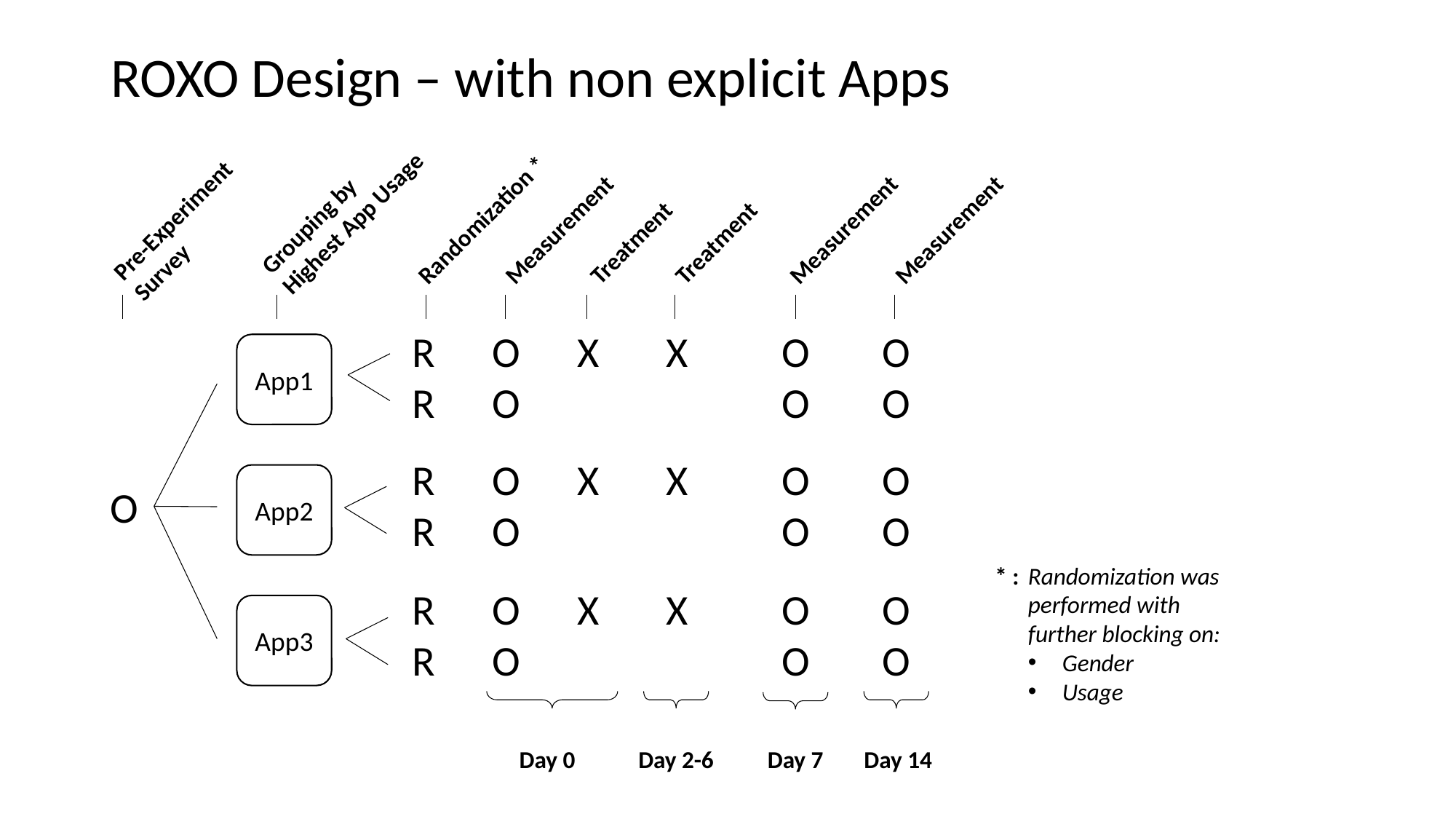

# ROXO Design – with non explicit Apps
Grouping by Highest App Usage
Pre-Experiment
Survey
Randomization *
Measurement
Treatment
Treatment
Measurement
Measurement
R
R
O
O
X

X

O
O
O
O
App1
R
R
O
O
X

X

O
O
O
O
App2
O
* :
Randomization was performed with further blocking on:
Gender
Usage
R
R
O
O
X

X

O
O
O
O
App3

Day 0
Day 2-6
Day 7
Day 14